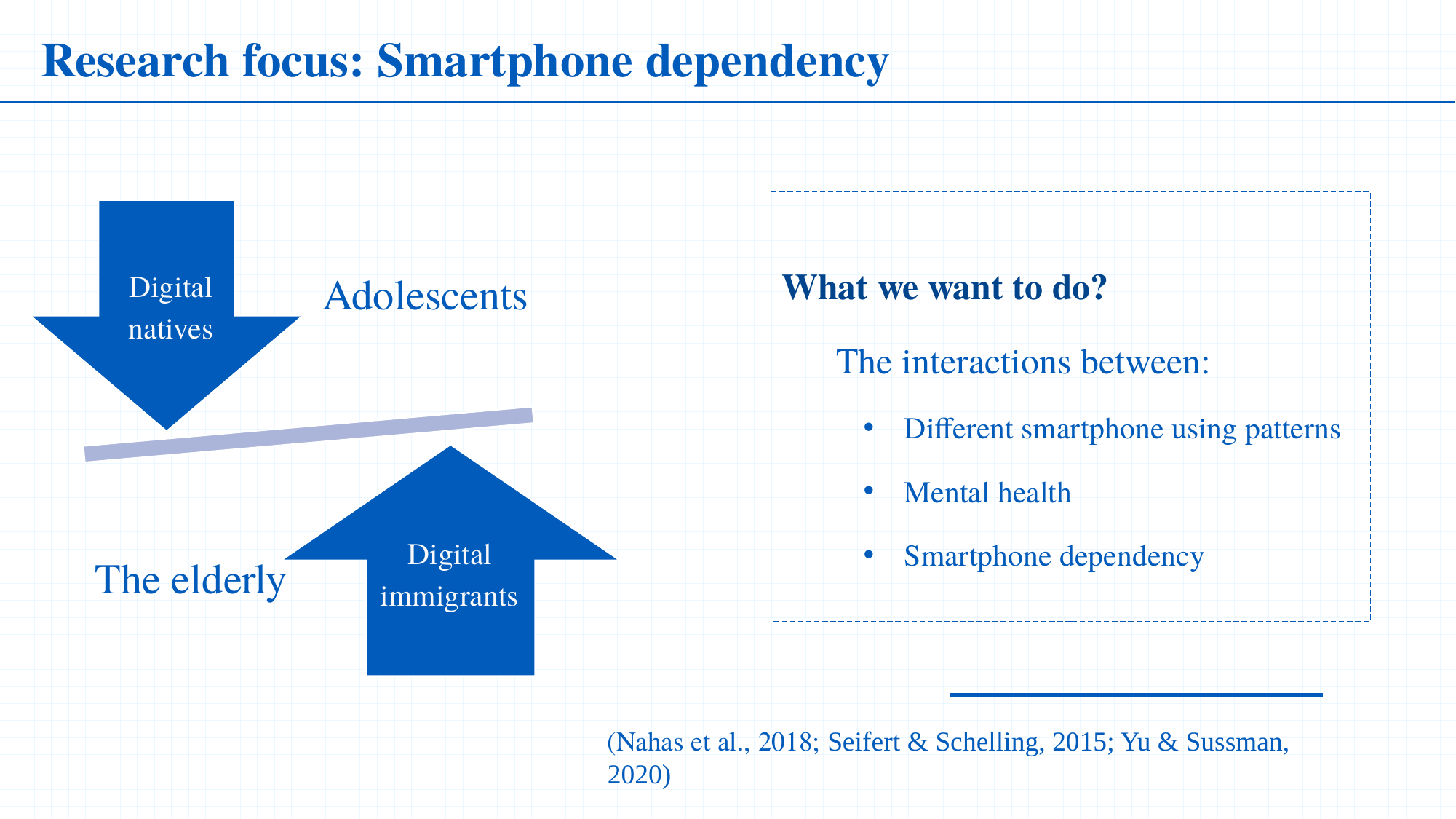

Research focus: Smartphone dependency
What we want to do?
The interactions between:
Different smartphone using patterns
Mental health
Smartphone dependency
Digital
natives
Adolescents
The elderly
Digital immigrants

(Nahas et al., 2018; Seifert & Schelling, 2015; Yu & Sussman, 2020)